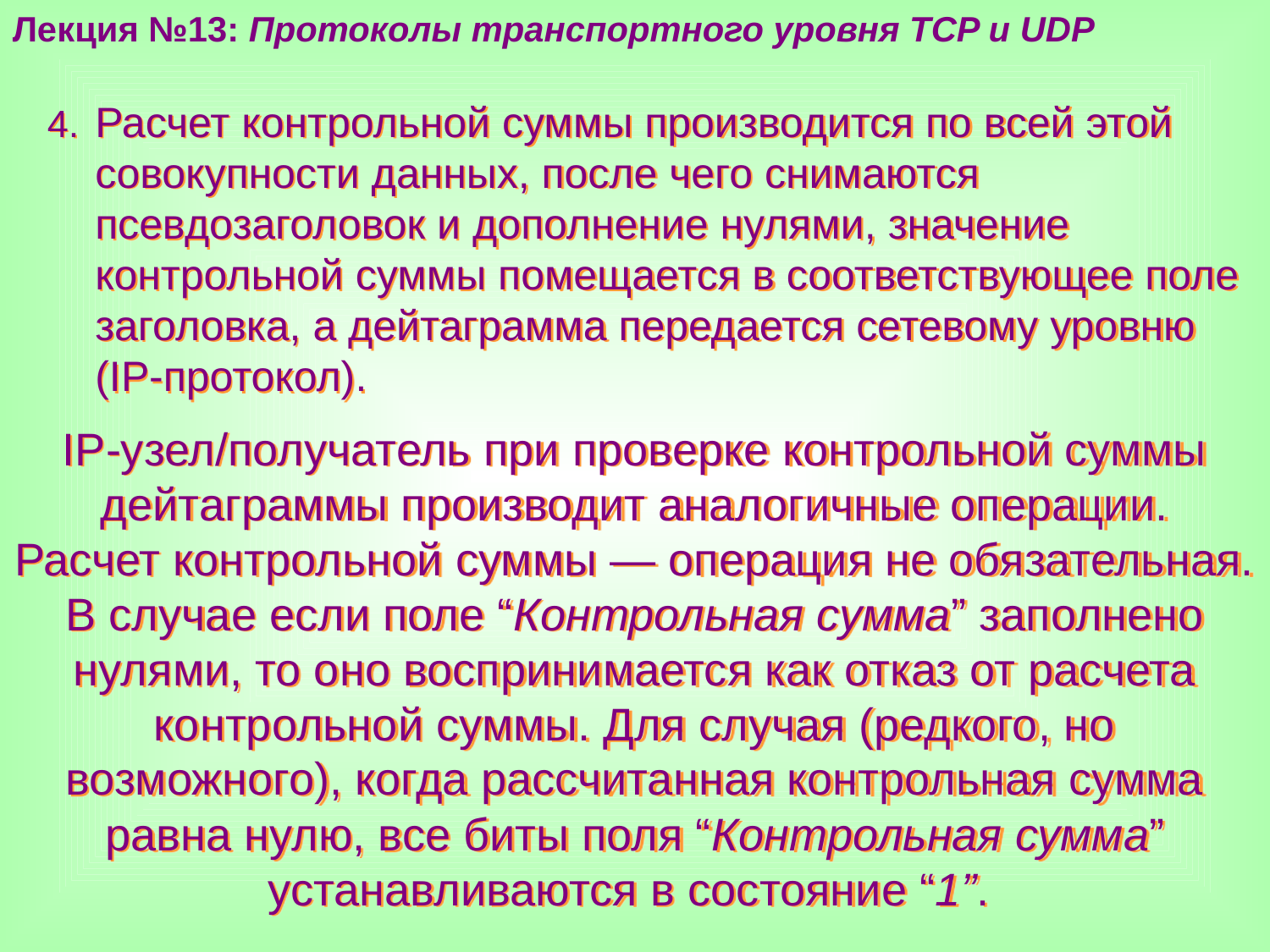

Лекция №13: Протоколы транспортного уровня TCP и UDP
Расчет контрольной суммы производится по всей этой совокупности данных, после чего снимаются псевдозаголовок и дополнение нулями, значение контрольной суммы помещается в соответствующее поле заголовка, а дейтаграмма передается сетевому уровню (IP-протокол).
IP-узел/получатель при проверке контрольной суммы дейтаграммы производит аналогичные операции.
Расчет контрольной суммы — операция не обязательная. В случае если поле “Контрольная сумма” заполнено нулями, то оно воспринимается как отказ от расчета контрольной суммы. Для случая (редкого, но возможного), когда рассчитанная контрольная сумма равна нулю, все биты поля “Контрольная сумма” устанавливаются в состояние “1”.